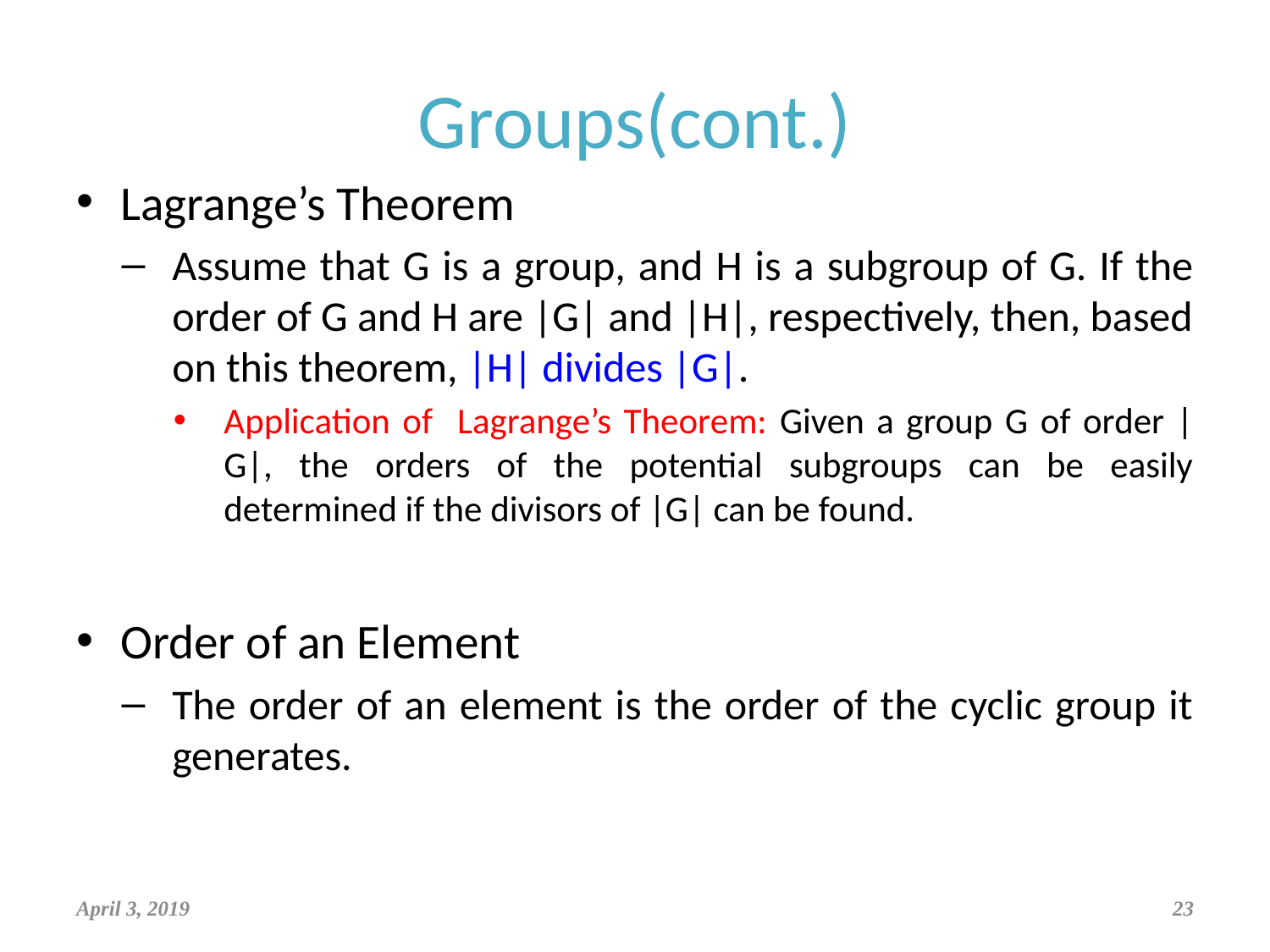

# Groups(cont.)
Lagrange’s Theorem
Assume that G is a group, and H is a subgroup of G. If the order of G and H are |G| and |H|, respectively, then, based on this theorem, |H| divides |G|.
Application of  Lagrange’s Theorem: Given a group G of order |G|, the orders of the potential subgroups can be easily determined if the divisors of |G| can be found.

Order of an Element
The order of an element is the order of the cyclic group it generates.
April 3, 2019
23